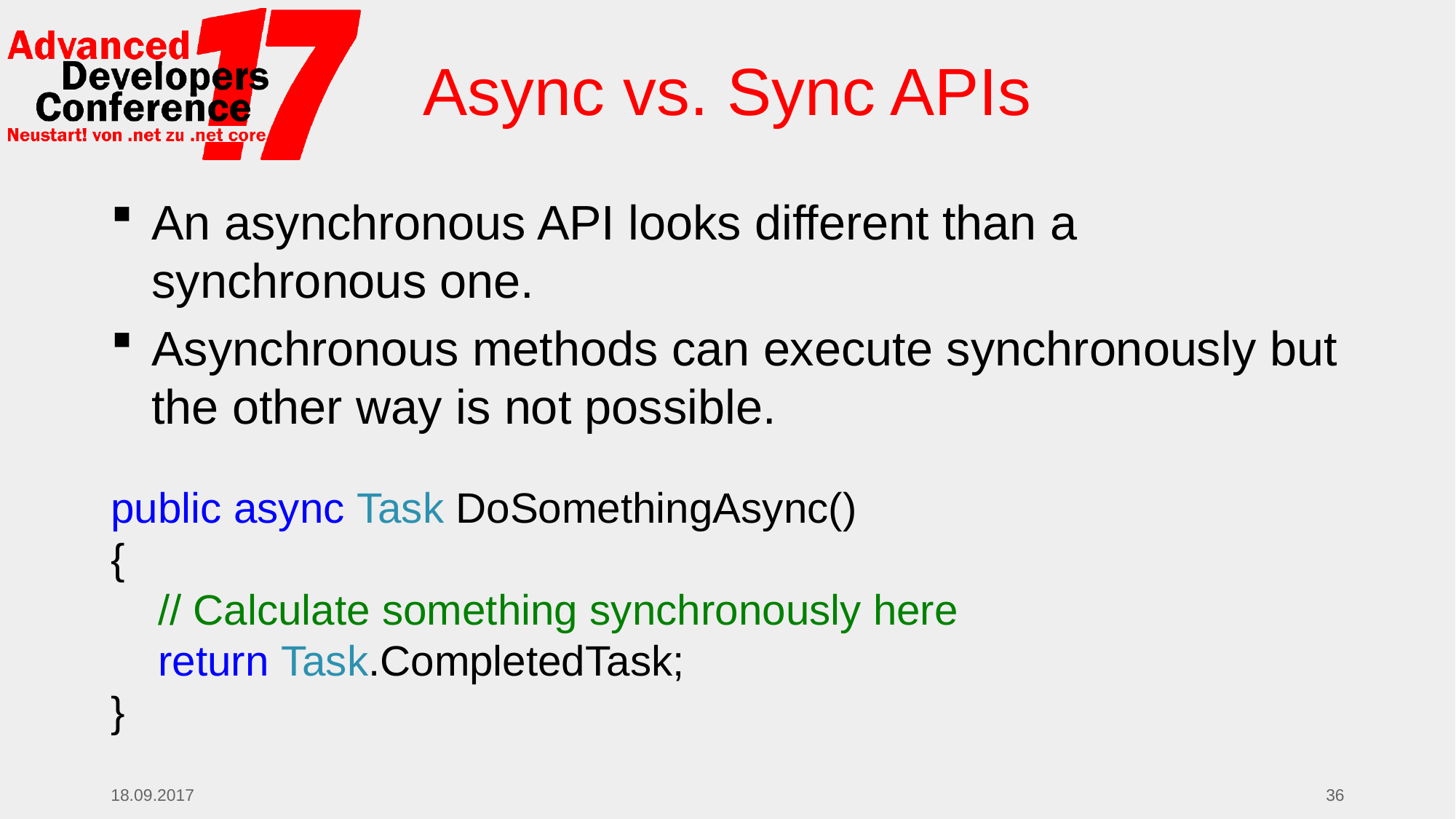

# Async vs. Sync APIs
An asynchronous API looks different than a synchronous one.
Asynchronous methods can execute synchronously but the other way is not possible.

public async Task DoSomethingAsync()
{
    // Calculate something synchronously here
    return Task.CompletedTask;
}

18.09.2017
36